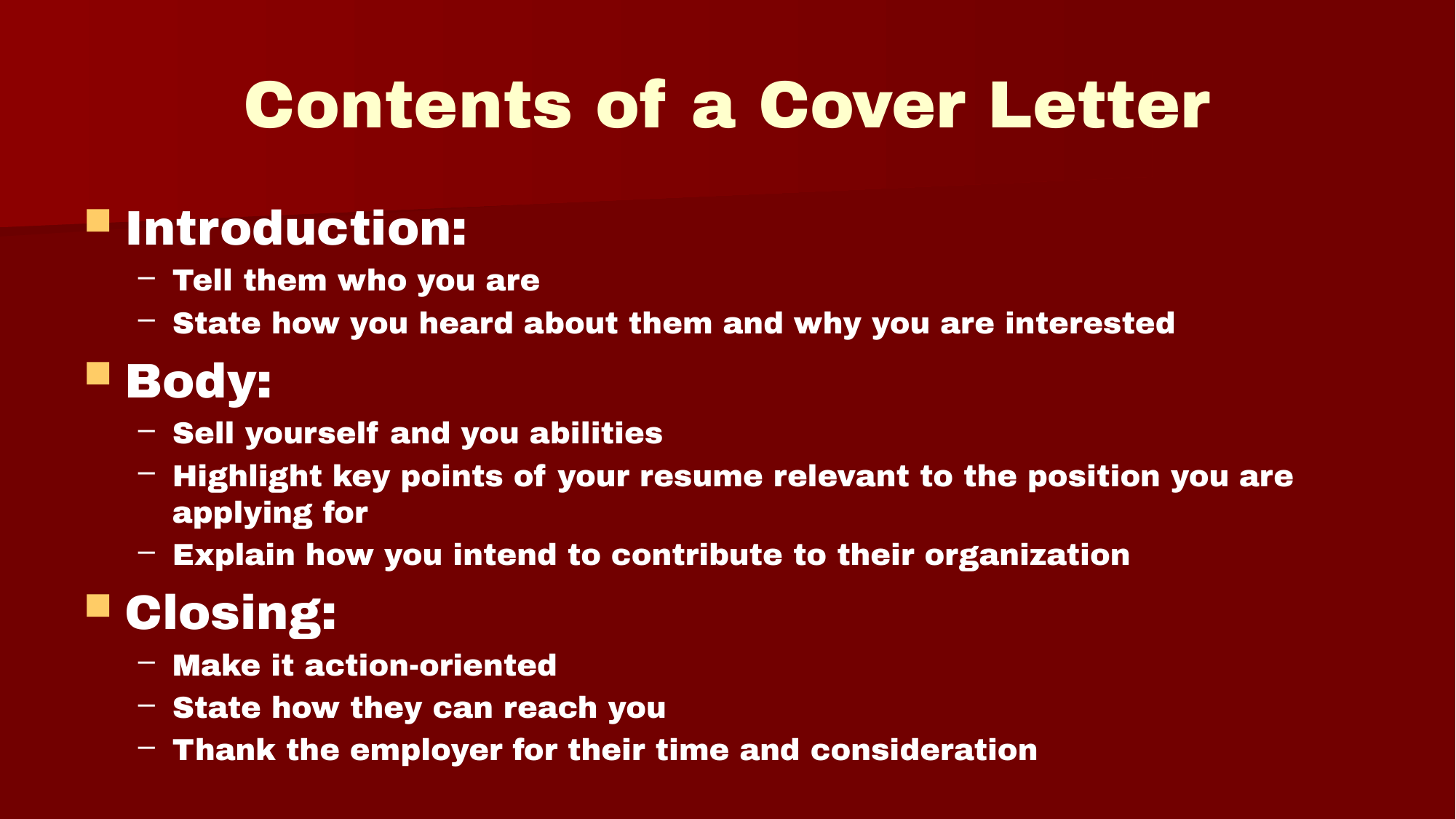

# Contents of a Cover Letter
Introduction:
Tell them who you are
State how you heard about them and why you are interested
Body:
Sell yourself and you abilities
Highlight key points of your resume relevant to the position you are applying for
Explain how you intend to contribute to their organization
Closing:
Make it action-oriented
State how they can reach you
Thank the employer for their time and consideration